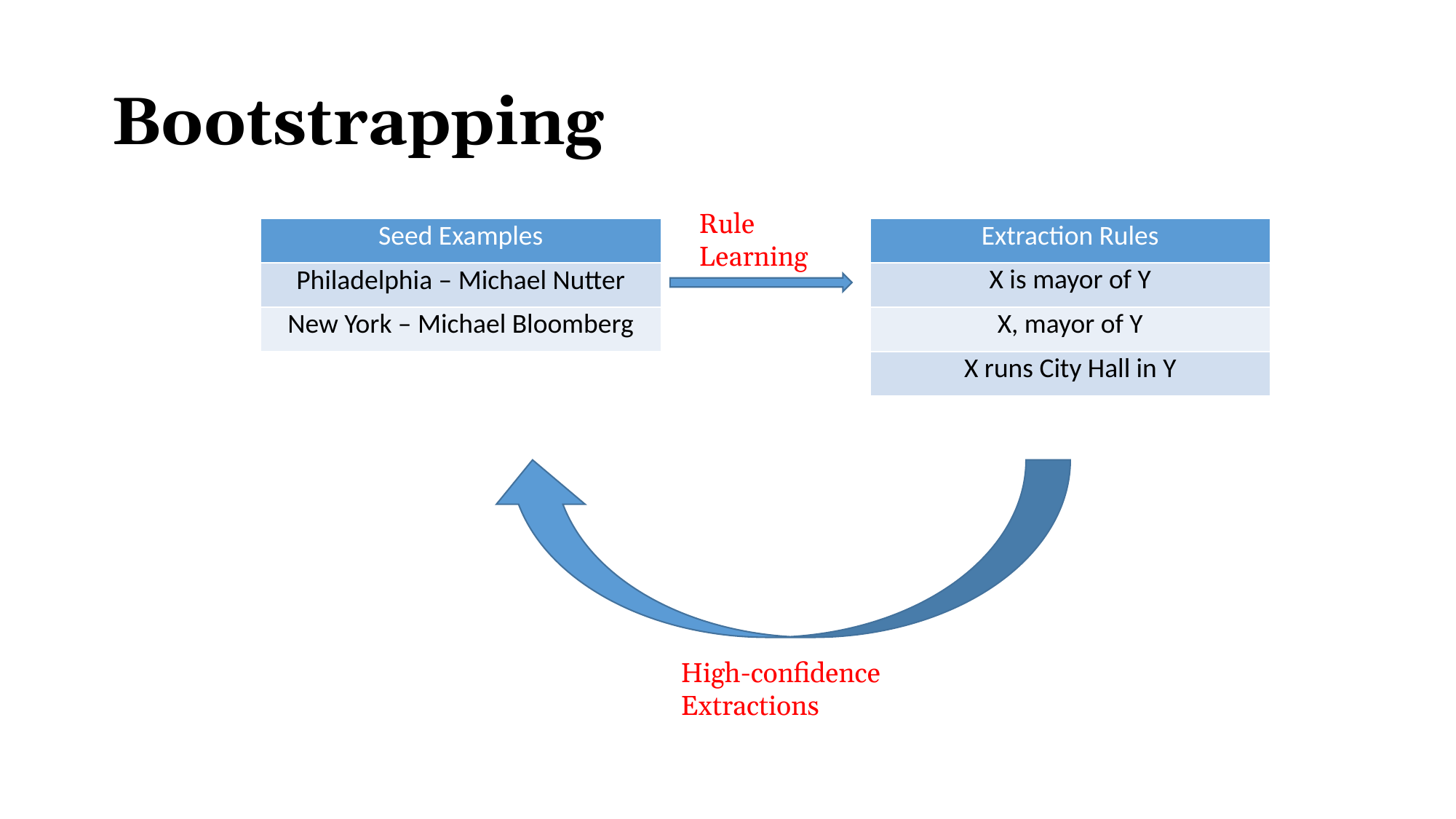

# Bootstrapping
Rule Learning
| Seed Examples |
| --- |
| Philadelphia – Michael Nutter |
| New York – Michael Bloomberg |
| Extraction Rules |
| --- |
| X is mayor of Y |
| X, mayor of Y |
| X runs City Hall in Y |

High-confidence
Extractions